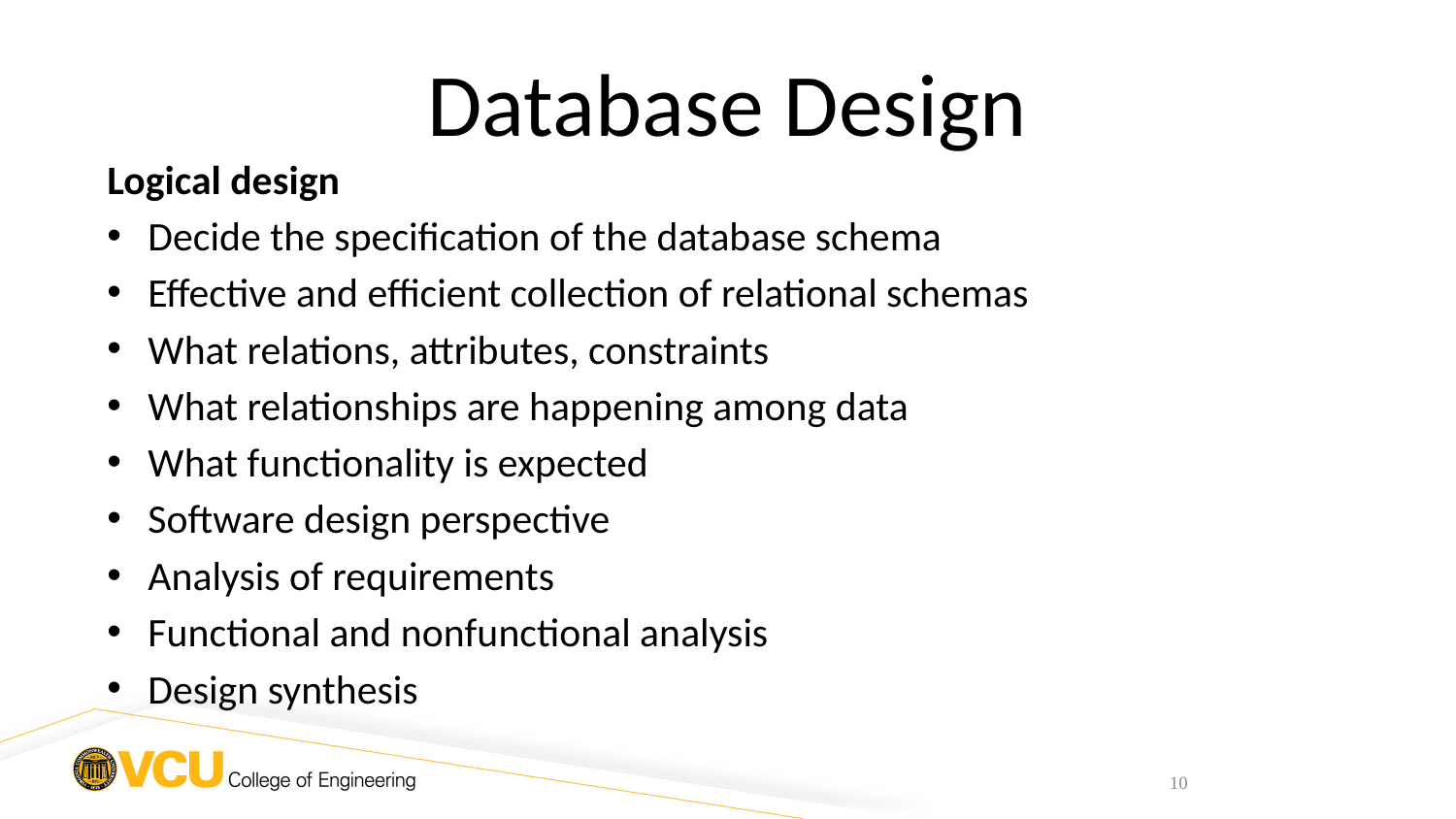

# Database Design
Logical design
Decide the specification of the database schema
Effective and efficient collection of relational schemas
What relations, attributes, constraints
What relationships are happening among data
What functionality is expected
Software design perspective
Analysis of requirements
Functional and nonfunctional analysis
Design synthesis
10